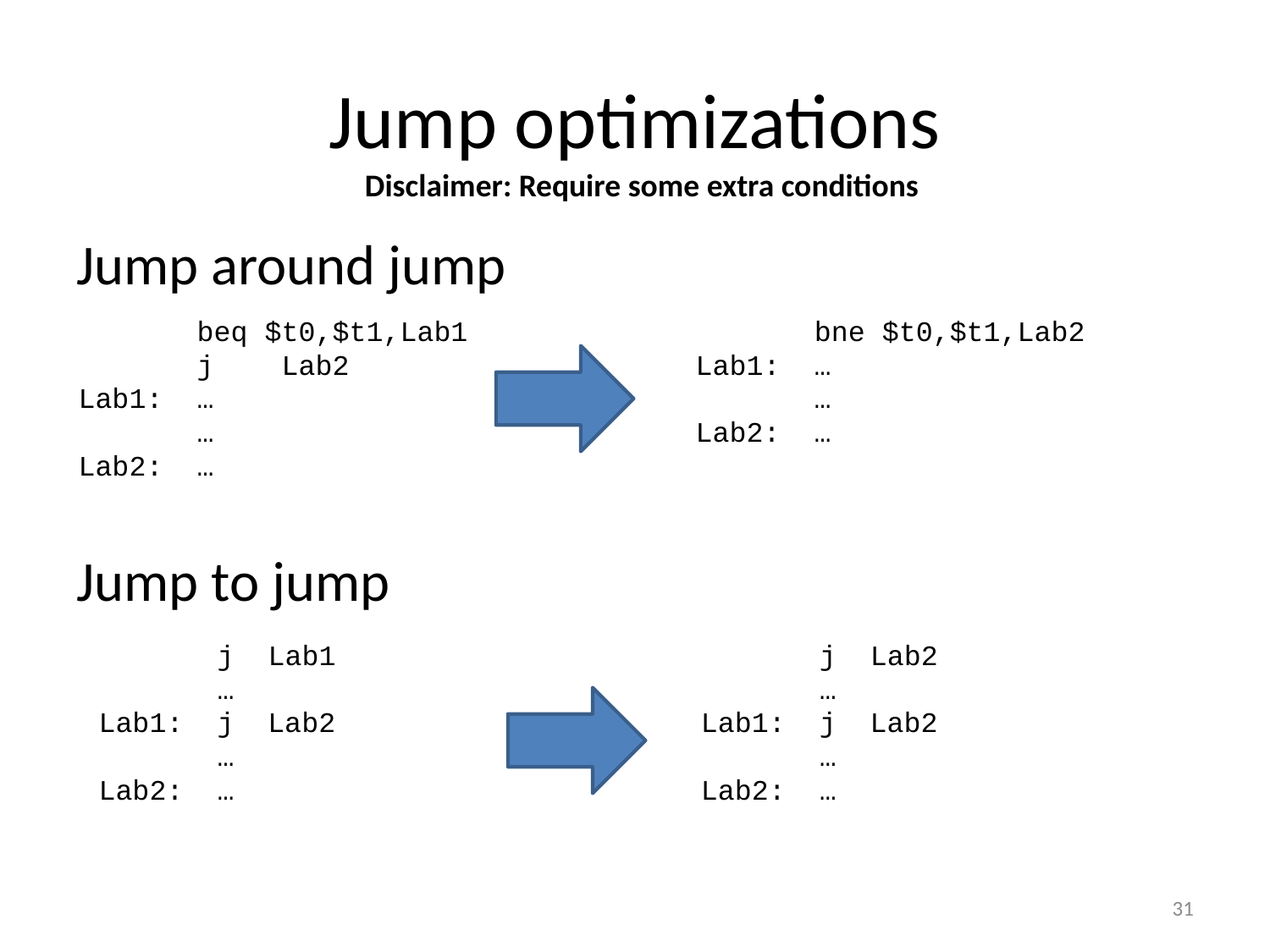

# Jump optimizations
Disclaimer: Require some extra conditions
Jump around jump

Jump to jump

       beq $t0,$t1,Lab1
       j    Lab2
Lab1:  …
       …
Lab2:  …
       bne $t0,$t1,Lab2
Lab1:  …
       …
Lab2:  …

       j  Lab1
       …
Lab1:  j  Lab2
       …
Lab2:  …
       j  Lab2
       …
Lab1:  j  Lab2
       …
Lab2:  …

31